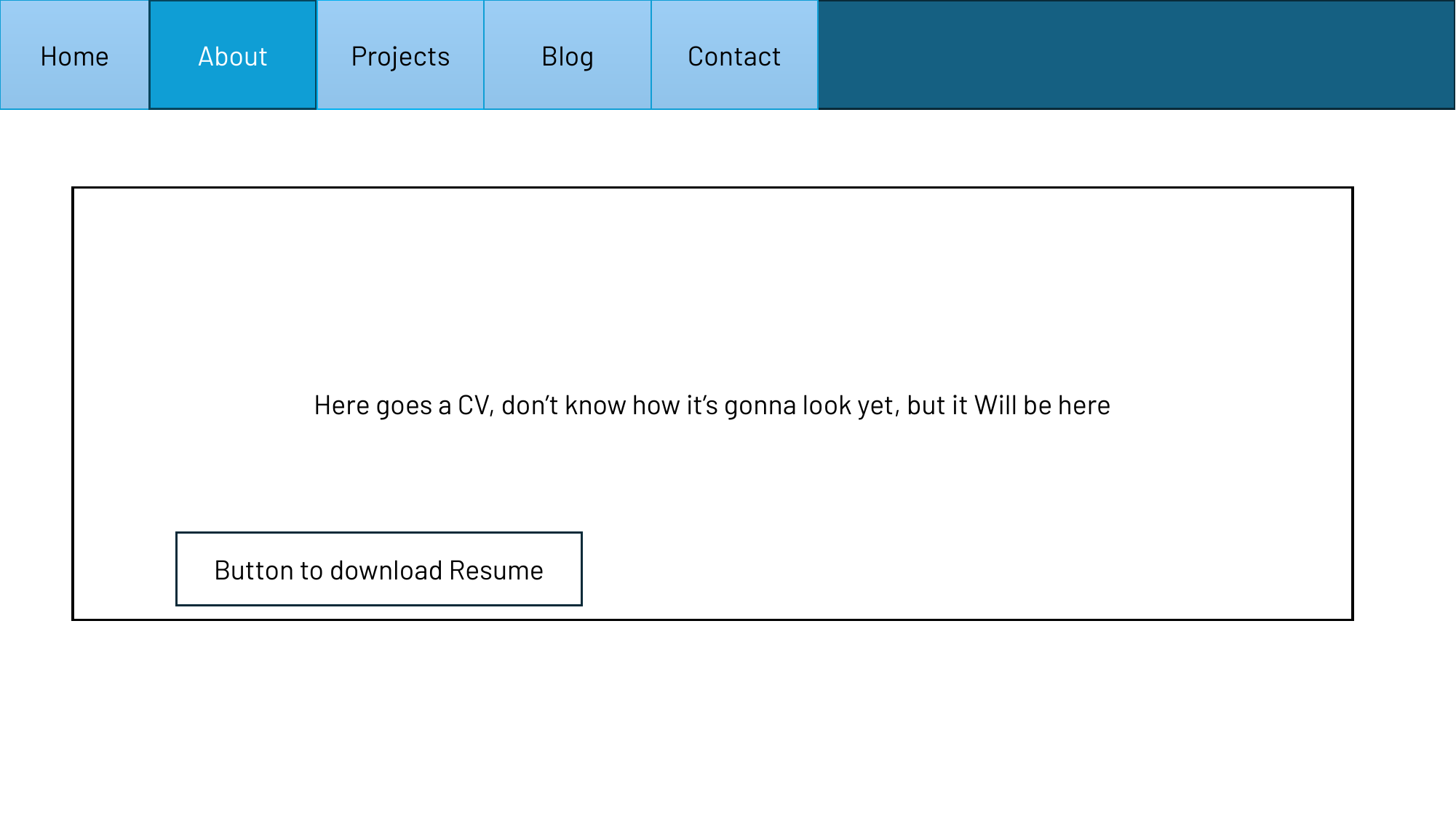

Home
About
Projects
Blog
Contact
Here goes a CV, don’t know how it’s gonna look yet, but it Will be here
Button to download Resume